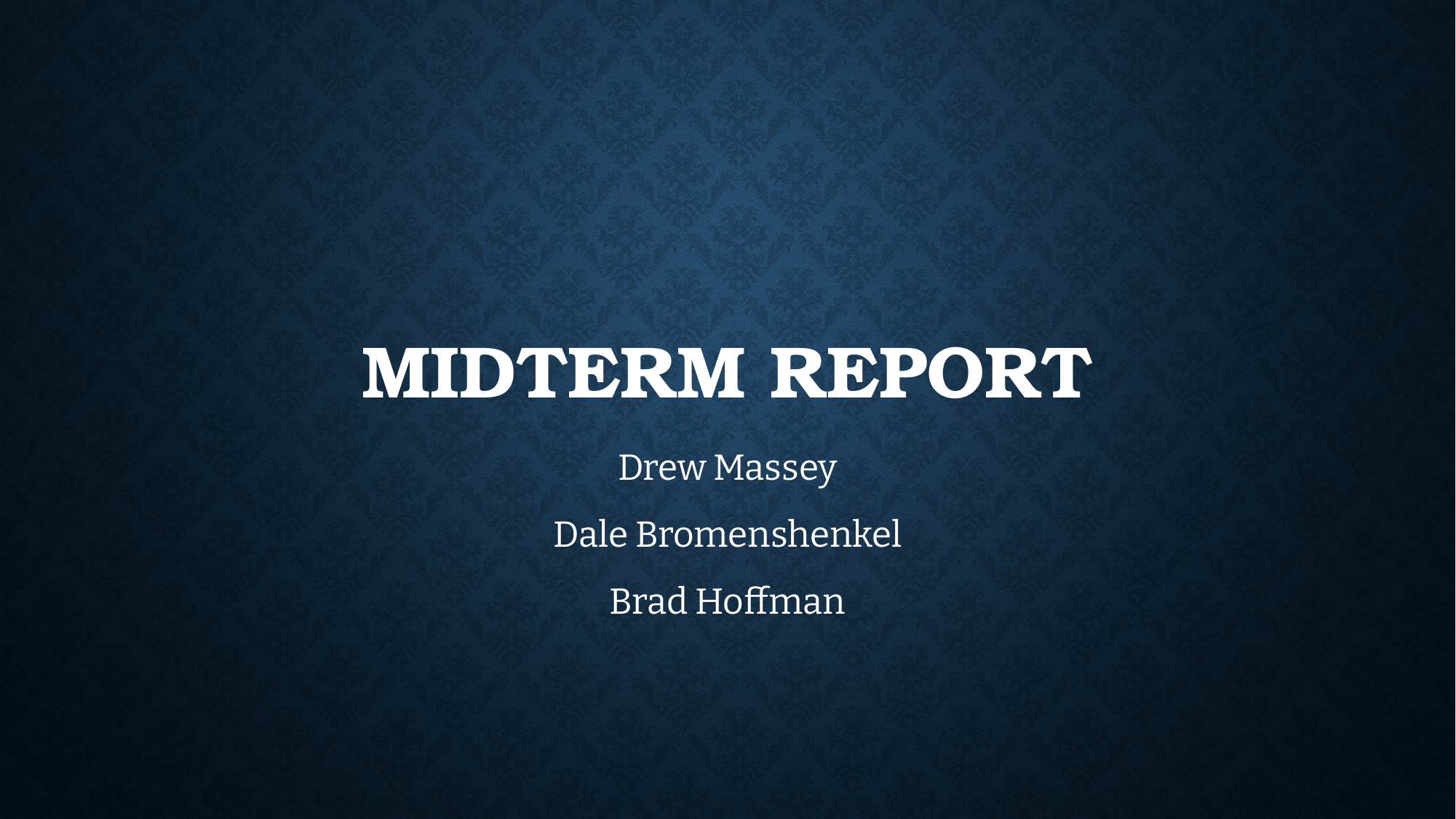

# Midterm Report
Drew Massey
Dale Bromenshenkel
Brad Hoffman